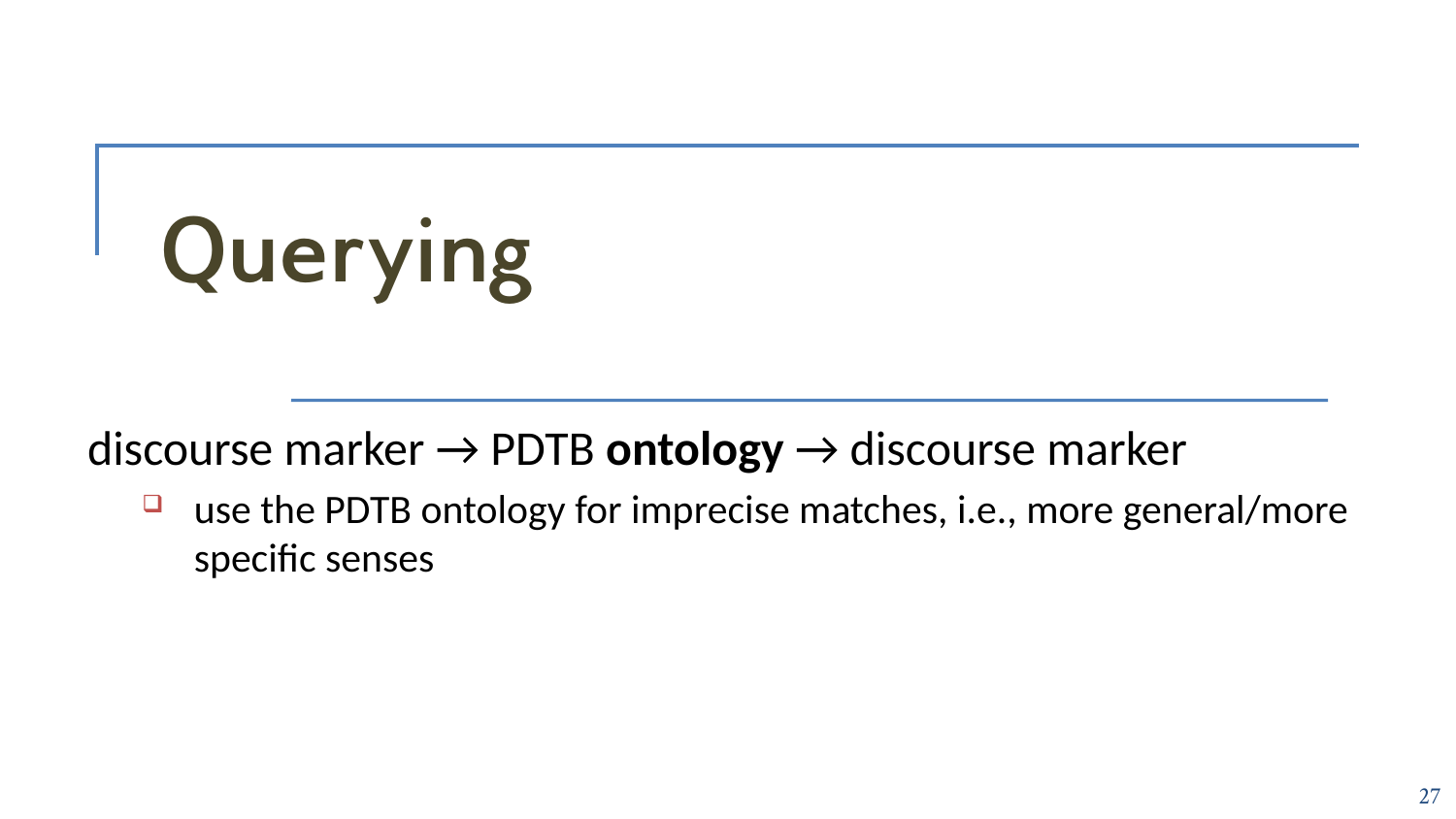

# Querying
discourse marker → PDTB ontology → discourse marker
use the PDTB ontology for imprecise matches, i.e., more general/more specific senses
27